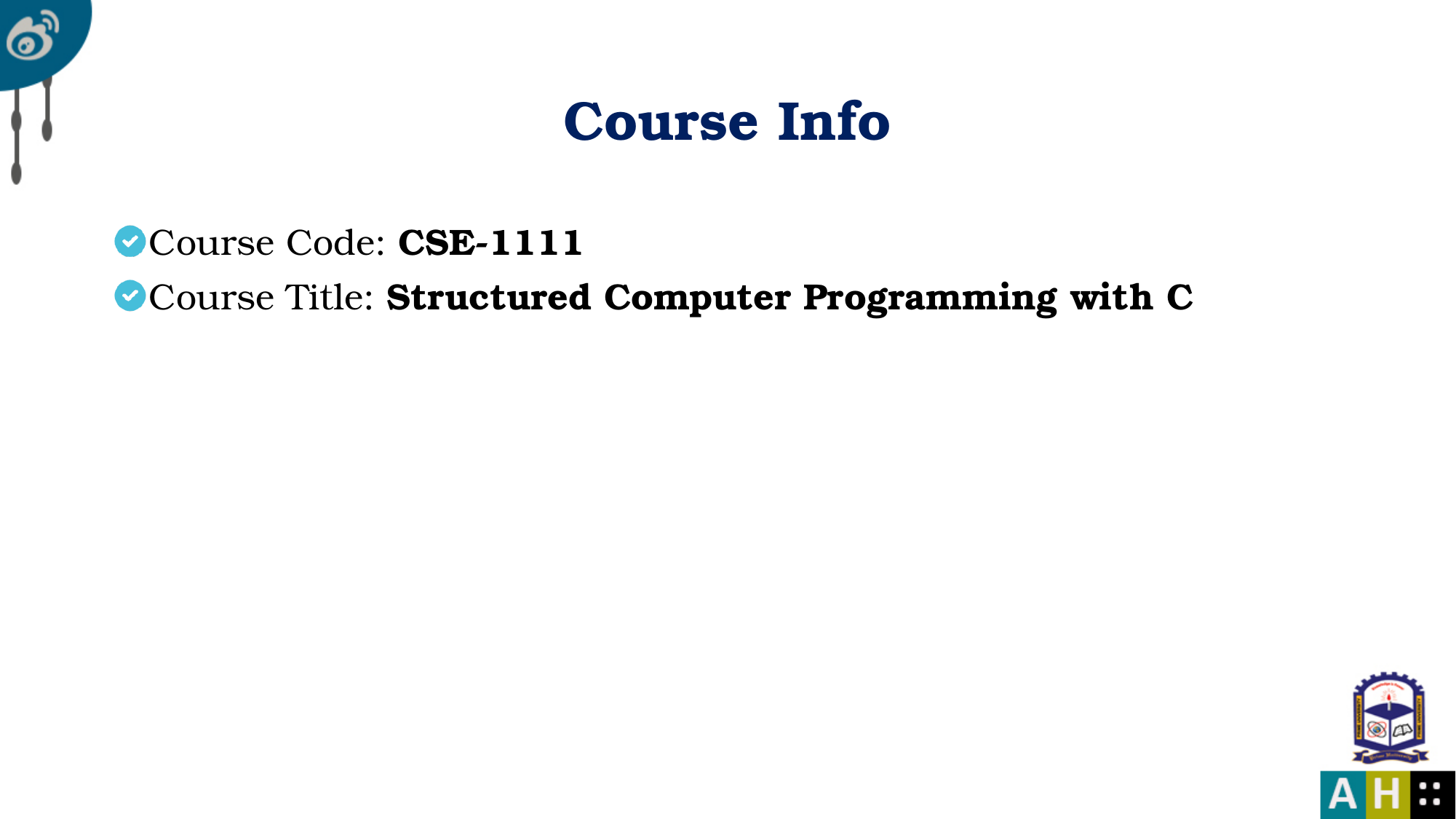

# Course Info
Course Code: CSE-1111
Course Title: Structured Computer Programming with C